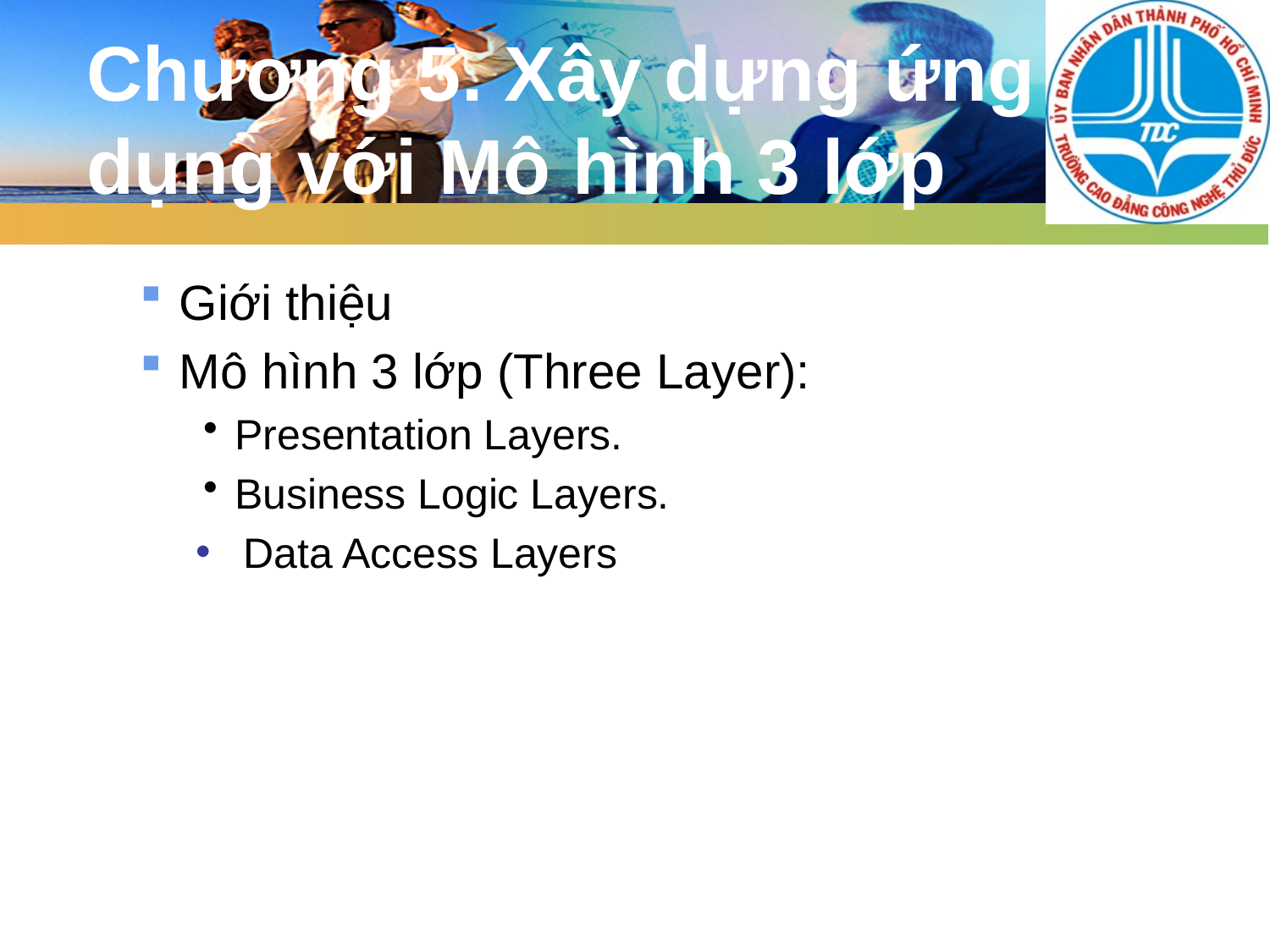

# Chương 5. Xây dựng ứng dụng với Mô hình 3 lớp
Giới thiệu
Mô hình 3 lớp (Three Layer):
Presentation Layers.
Business Logic Layers.
Data Access Layers